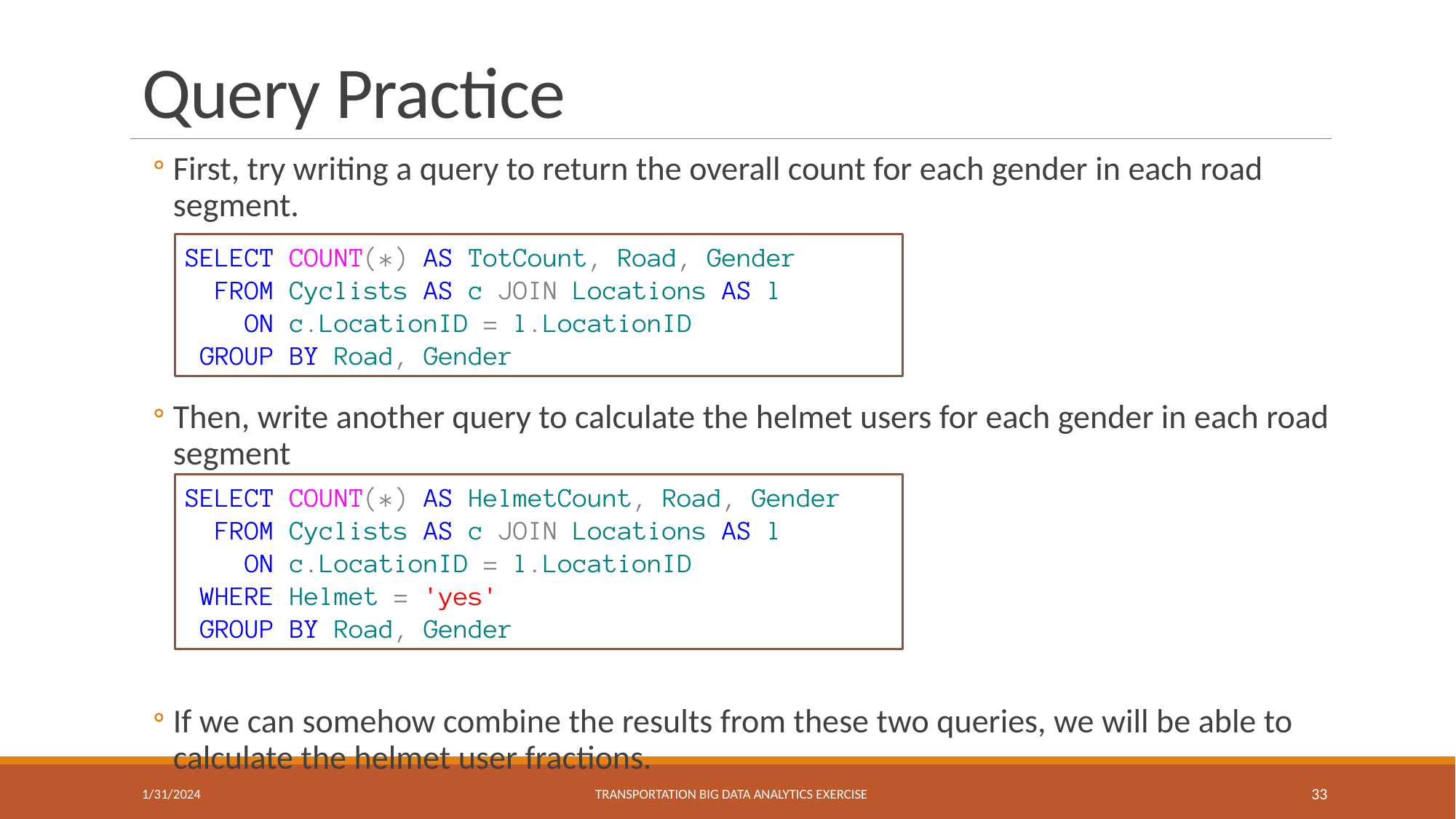

# Query Practice
First, try writing a query to return the overall count for each gender in each road segment.

Then, write another query to calculate the helmet users for each gender in each road segment

If we can somehow combine the results from these two queries, we will be able to calculate the helmet user fractions.

SELECT COUNT(*) AS TotCount, Road, Gender
  FROM Cyclists AS c JOIN Locations AS l
    ON c.LocationID = l.LocationID
 GROUP BY Road, Gender
SELECT COUNT(*) AS HelmetCount, Road, Gender
  FROM Cyclists AS c JOIN Locations AS l
    ON c.LocationID = l.LocationID
 WHERE Helmet = 'yes'
 GROUP BY Road, Gender
1/31/2024
Transportation Big Data Analytics eXERCISE
33